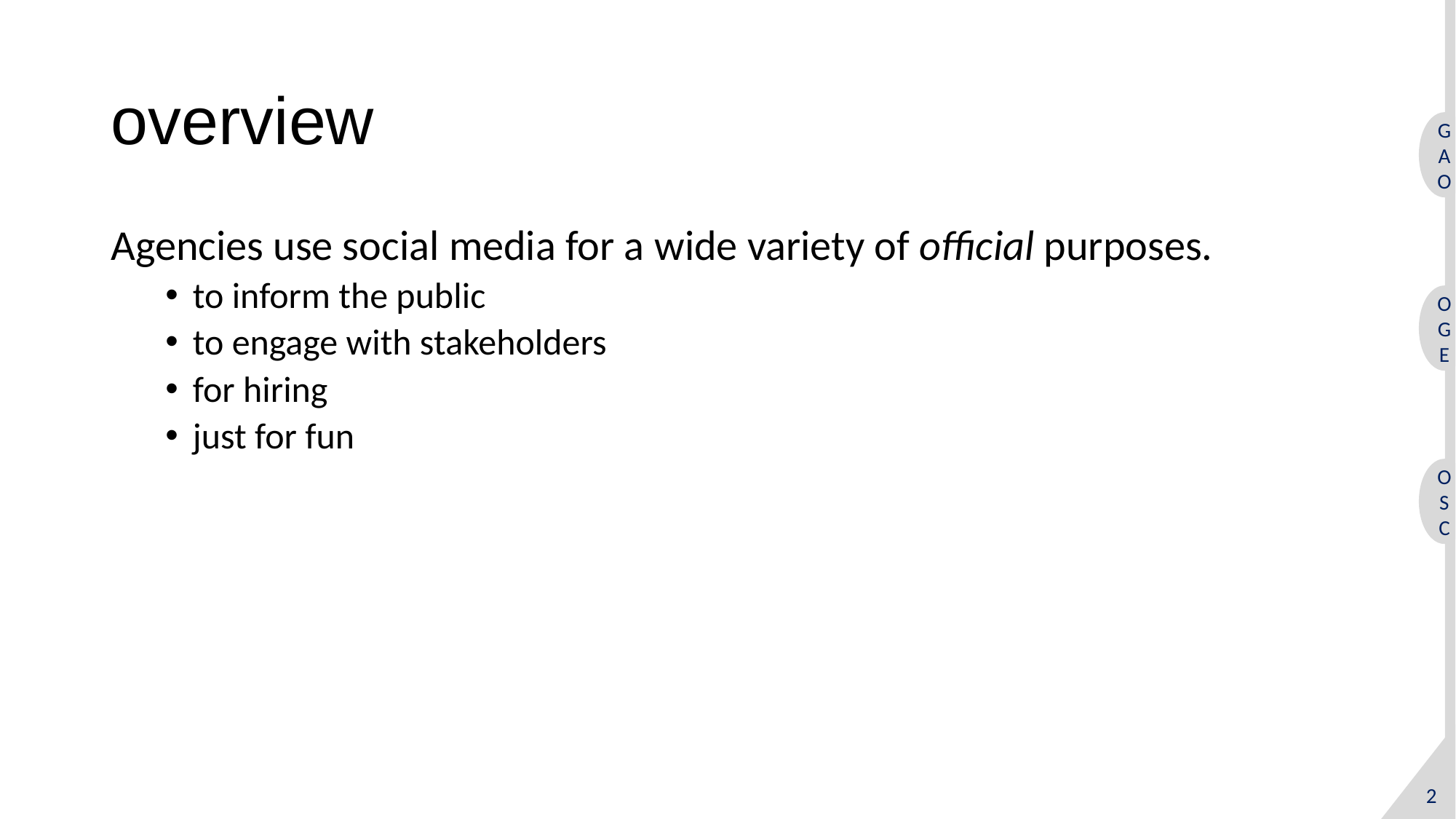

# overview
Agencies use social media for a wide variety of official purposes.
to inform the public
to engage with stakeholders
for hiring
just for fun